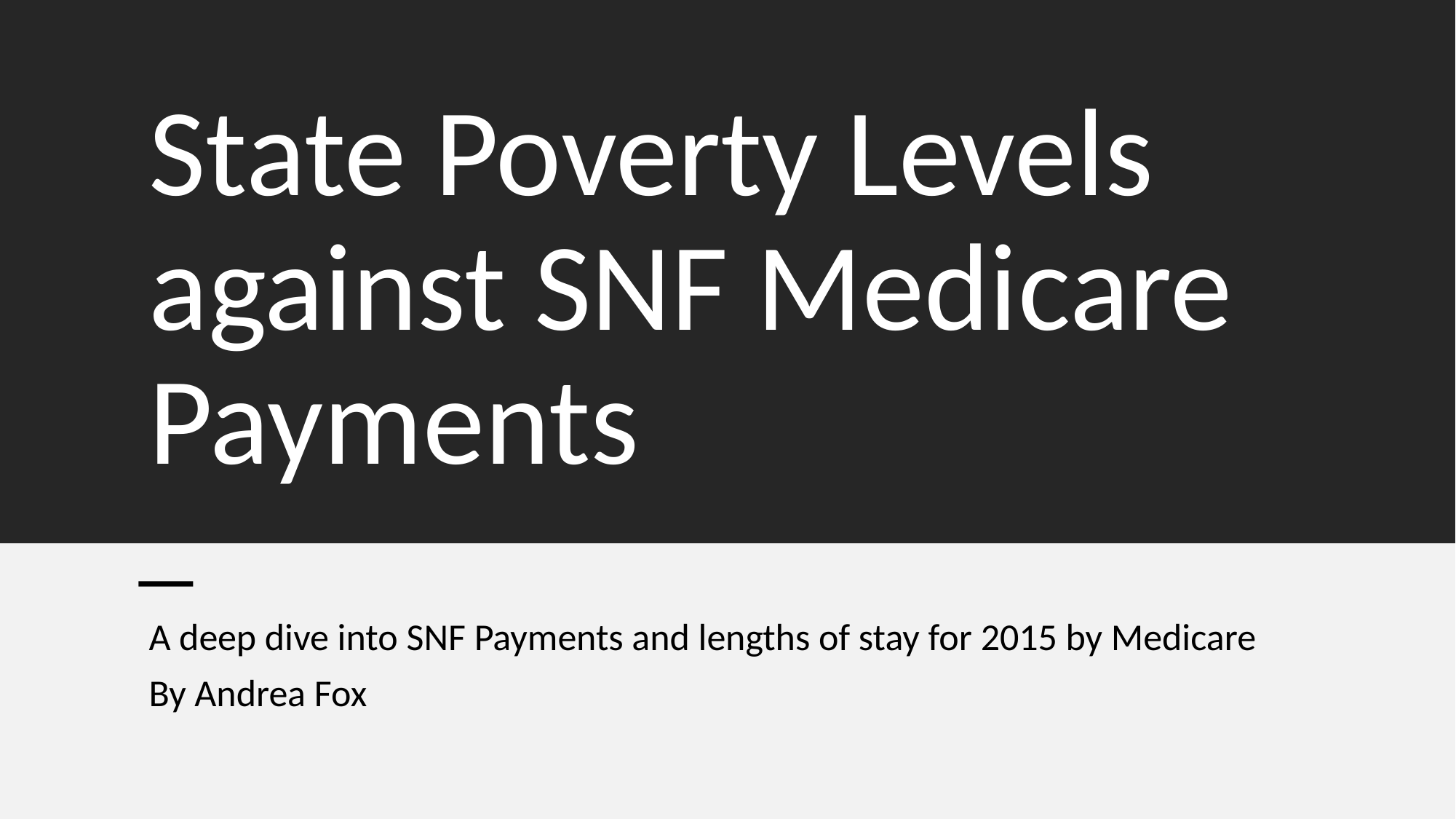

# State Poverty Levels against SNF Medicare Payments

A deep dive into SNF Payments and lengths of stay for 2015 by Medicare
By Andrea Fox